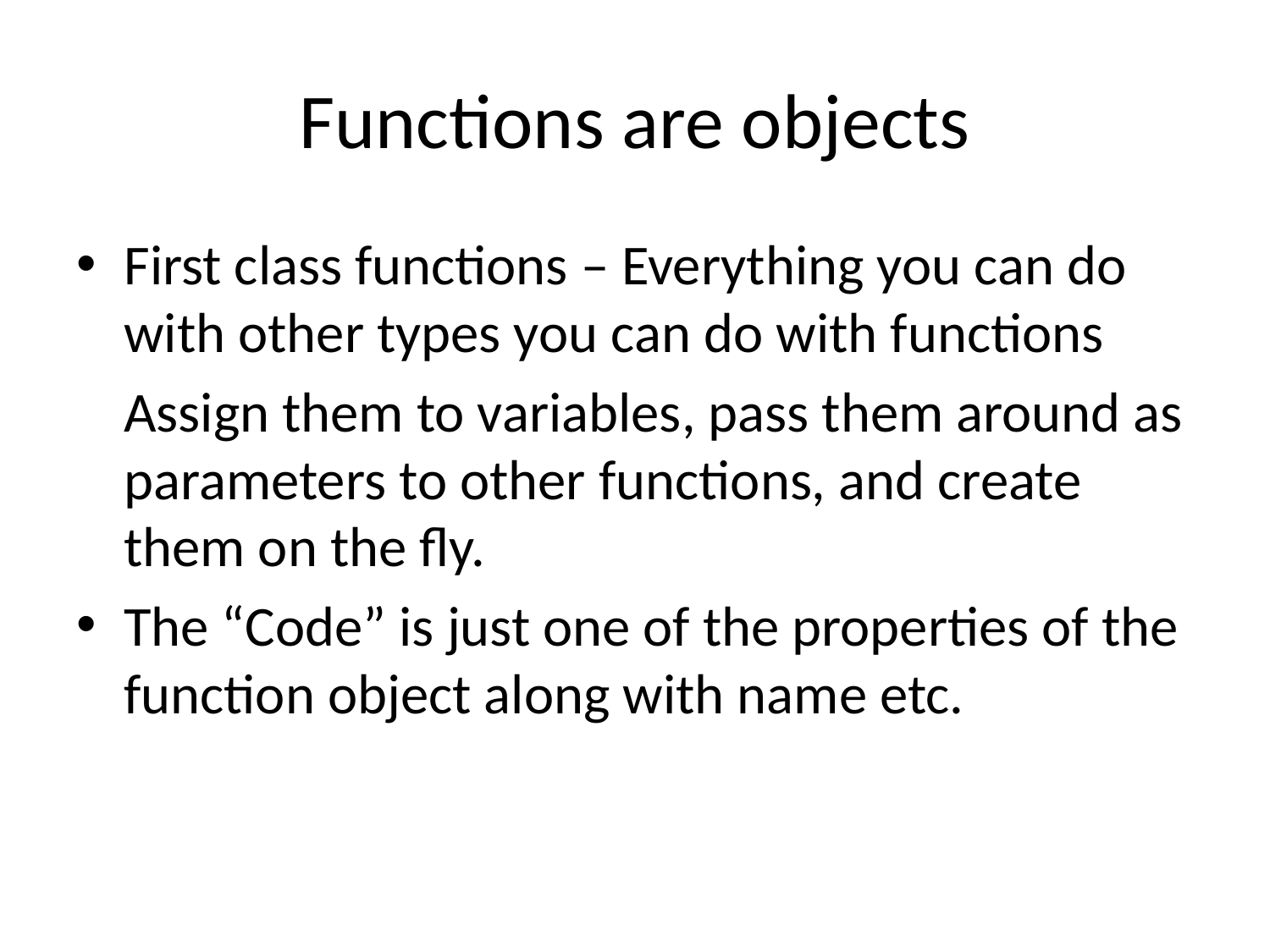

# Functions are objects
First class functions – Everything you can do with other types you can do with functions
	Assign them to variables, pass them around as parameters to other functions, and create them on the fly.
The “Code” is just one of the properties of the function object along with name etc.